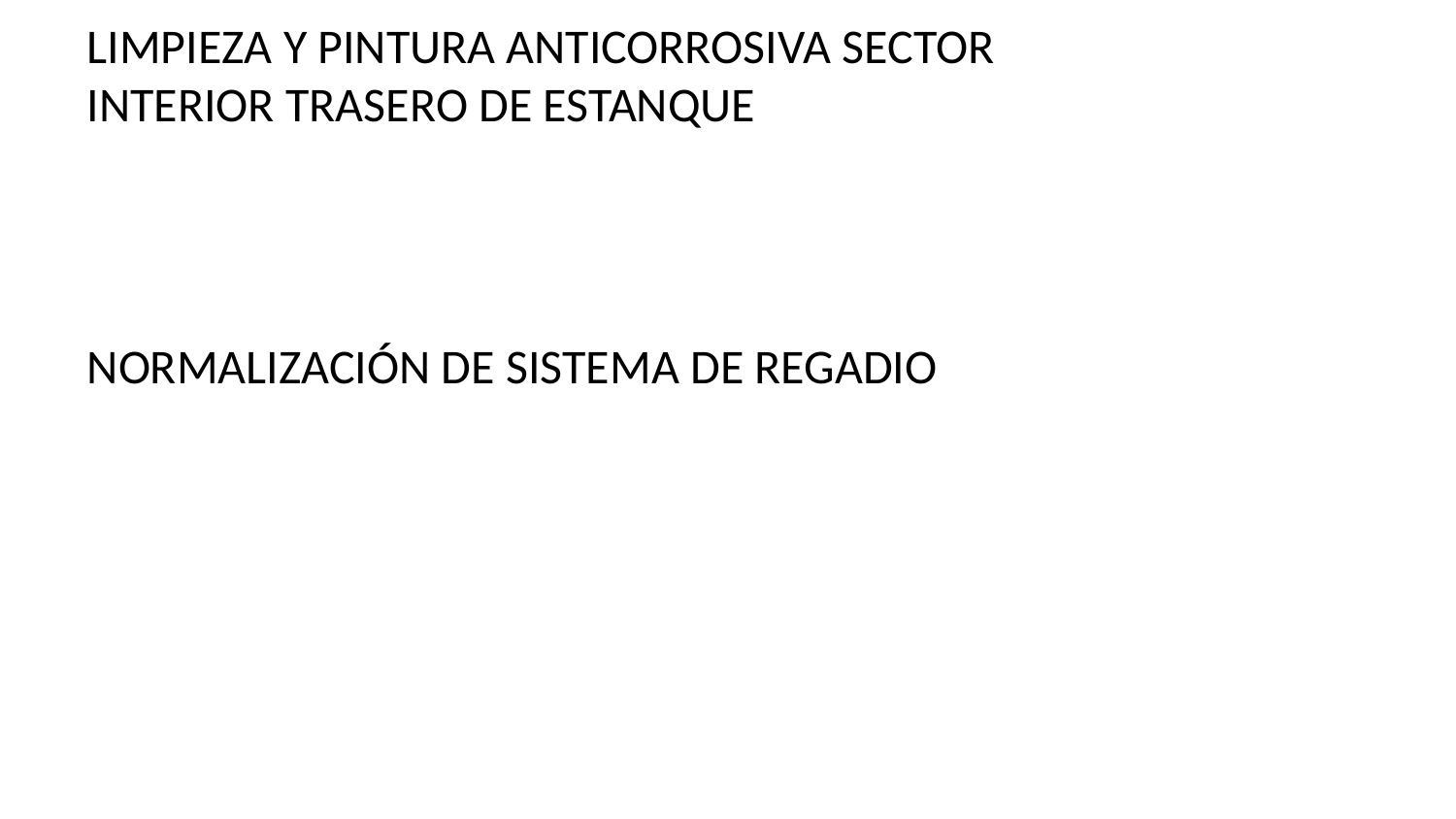

LIMPIEZA Y PINTURA ANTICORROSIVA SECTOR INTERIOR TRASERO DE ESTANQUE
NORMALIZACIÓN DE SISTEMA DE REGADIO